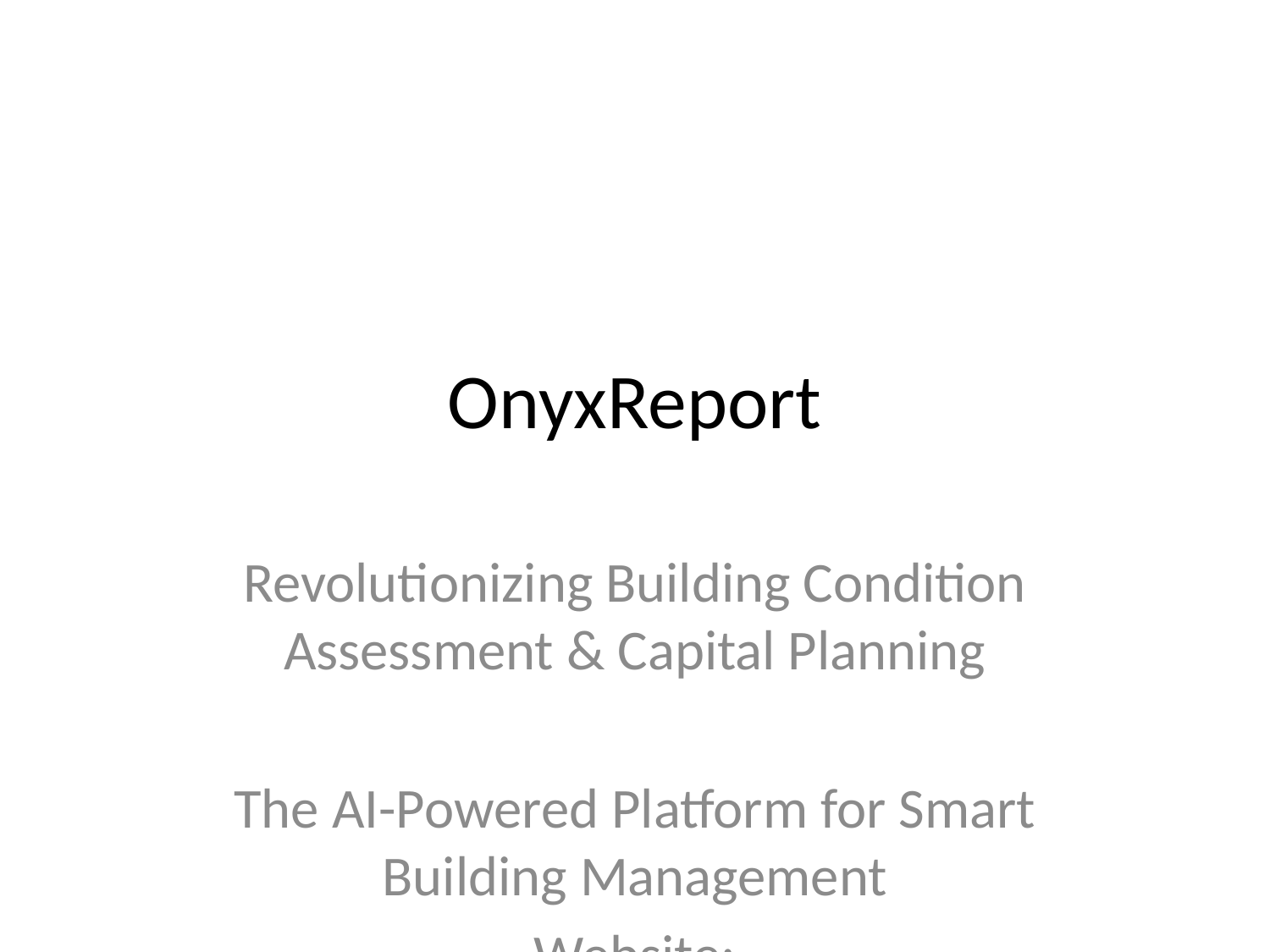

# OnyxReport
Revolutionizing Building Condition Assessment & Capital Planning

The AI-Powered Platform for Smart Building Management
Website: https://www.onyxreport.com
Live Demo: https://onyx-backend-f7vh.onrender.com